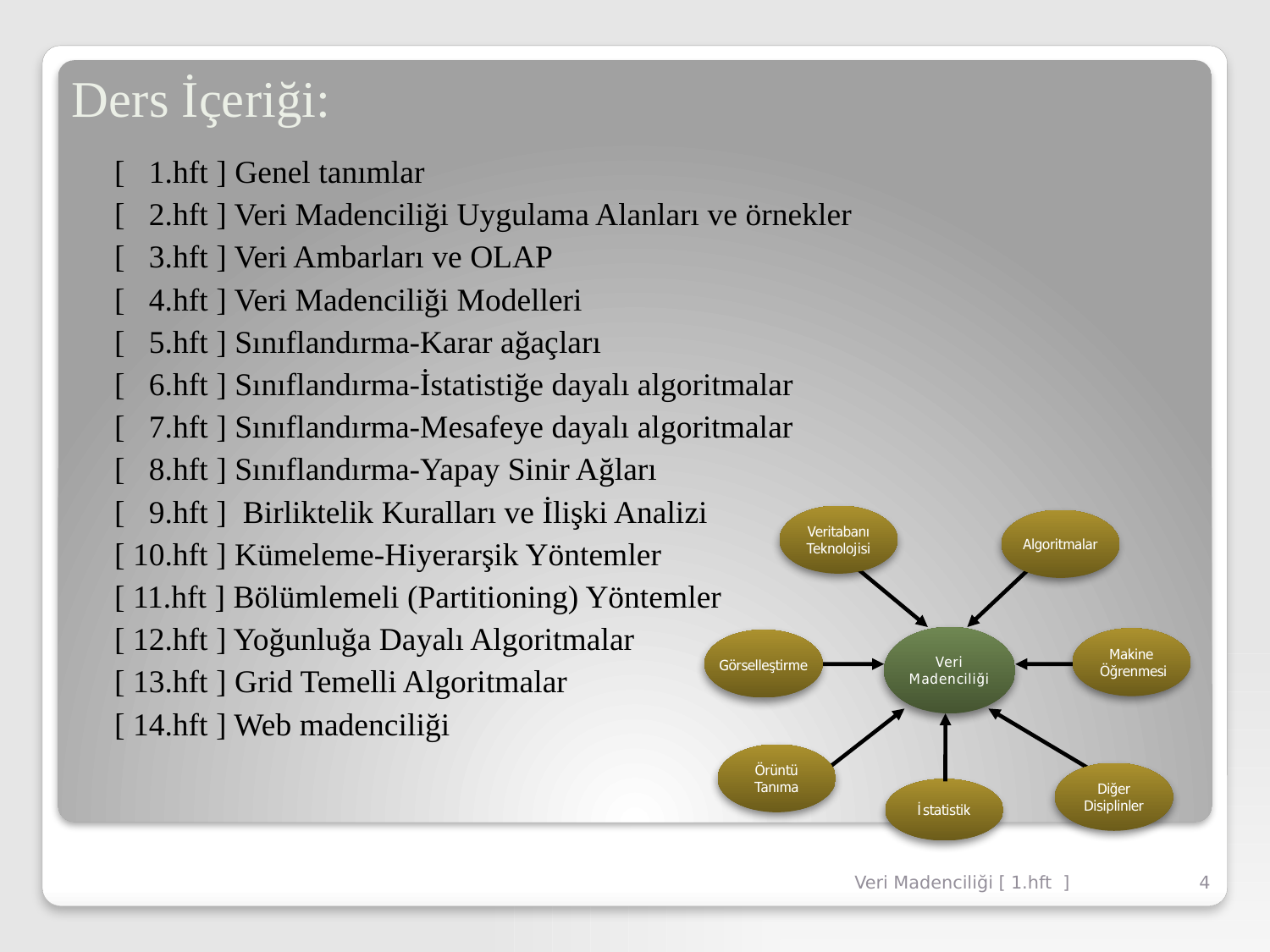

# Ders İçeriği:
[   1.hft ] Genel tanımlar
[   2.hft ] Veri Madenciliği Uygulama Alanları ve örnekler
[   3.hft ] Veri Ambarları ve OLAP
[   4.hft ] Veri Madenciliği Modelleri
[   5.hft ] Sınıflandırma-Karar ağaçları
[   6.hft ] Sınıflandırma-İstatistiğe dayalı algoritmalar
[   7.hft ] Sınıflandırma-Mesafeye dayalı algoritmalar
[   8.hft ] Sınıflandırma-Yapay Sinir Ağları
[   9.hft ]  Birliktelik Kuralları ve İlişki Analizi
[ 10.hft ] Kümeleme-Hiyerarşik Yöntemler
[ 11.hft ] Bölümlemeli (Partitioning) Yöntemler
[ 12.hft ] Yoğunluğa Dayalı Algoritmalar
[ 13.hft ] Grid Temelli Algoritmalar
[ 14.hft ] Web madenciliği
Veritabanı
Teknolojisi
Algoritmalar

Veri
Madenciliği
Makine
 Öğrenmesi
Görselleştirme

Örüntü
Tanıma
Diğer
Disiplinler
İstatistik
Veri Madenciliği [ 1.hft  ]
4